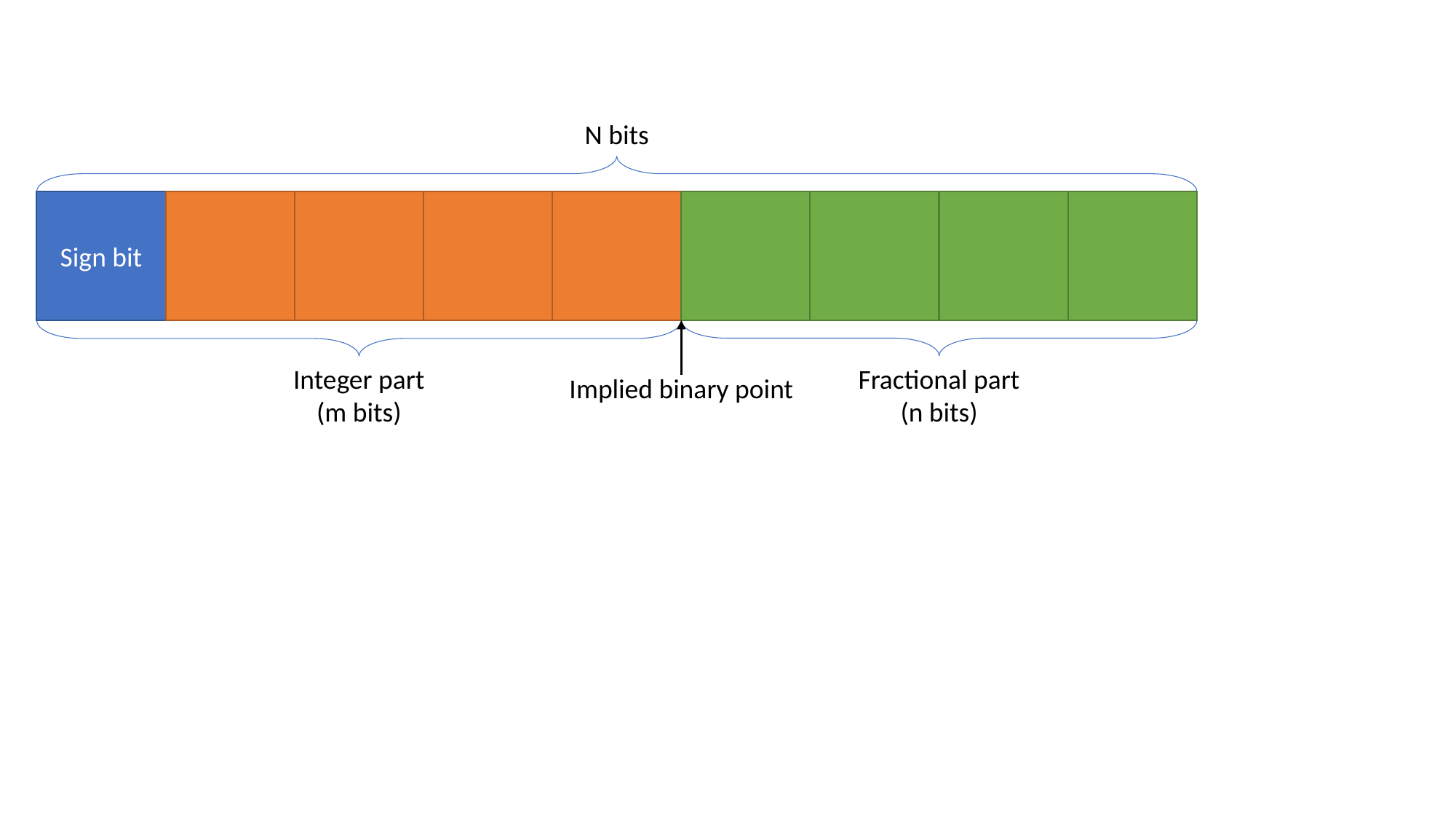

N bits
Sign bit

Integer part
(m bits)
Fractional part
(n bits)
Implied binary point